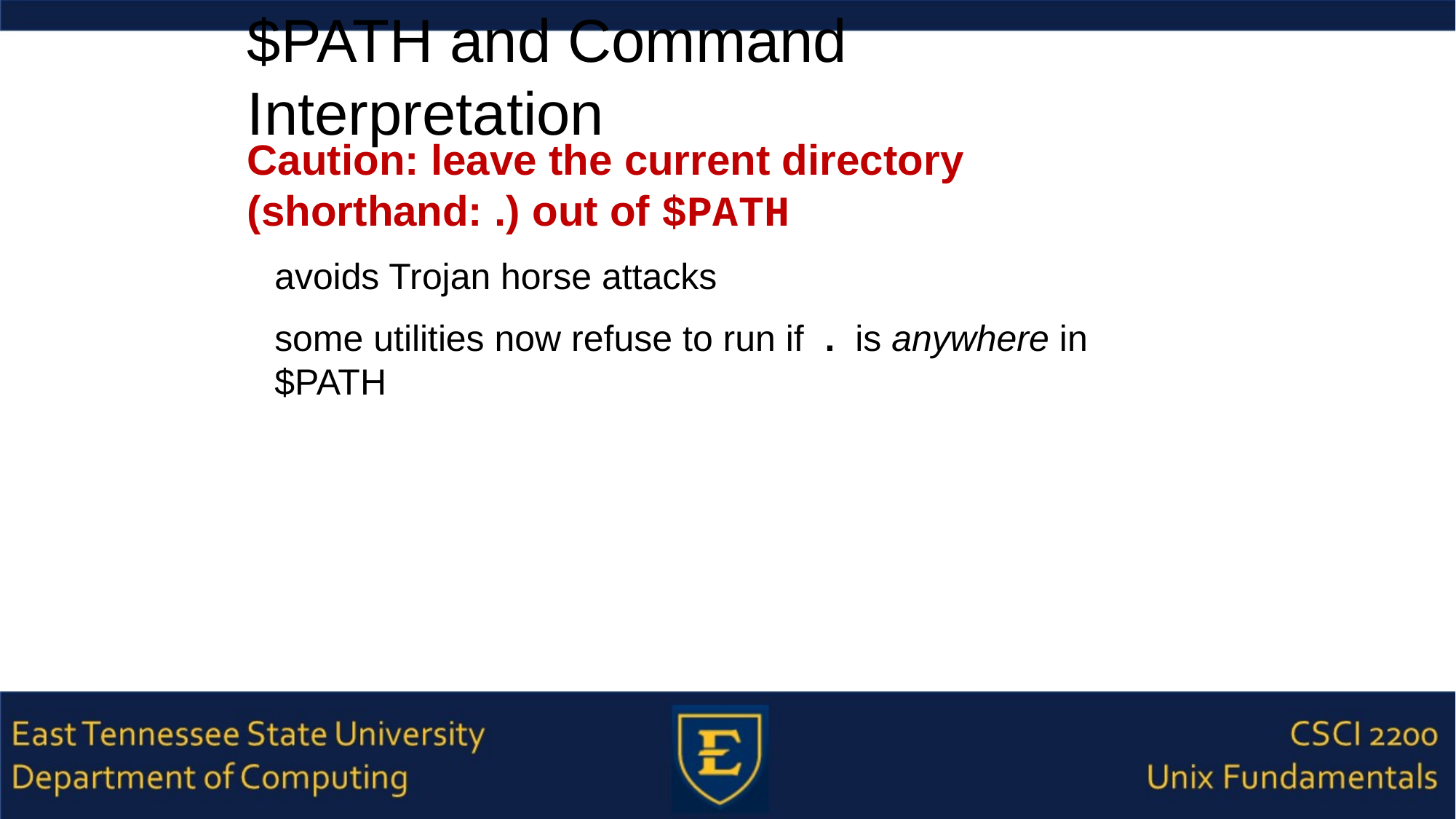

# $PATH and Command Interpretation
Caution: leave the current directory (shorthand: .) out of $PATH
avoids Trojan horse attacks
some utilities now refuse to run if  .  is anywhere in $PATH